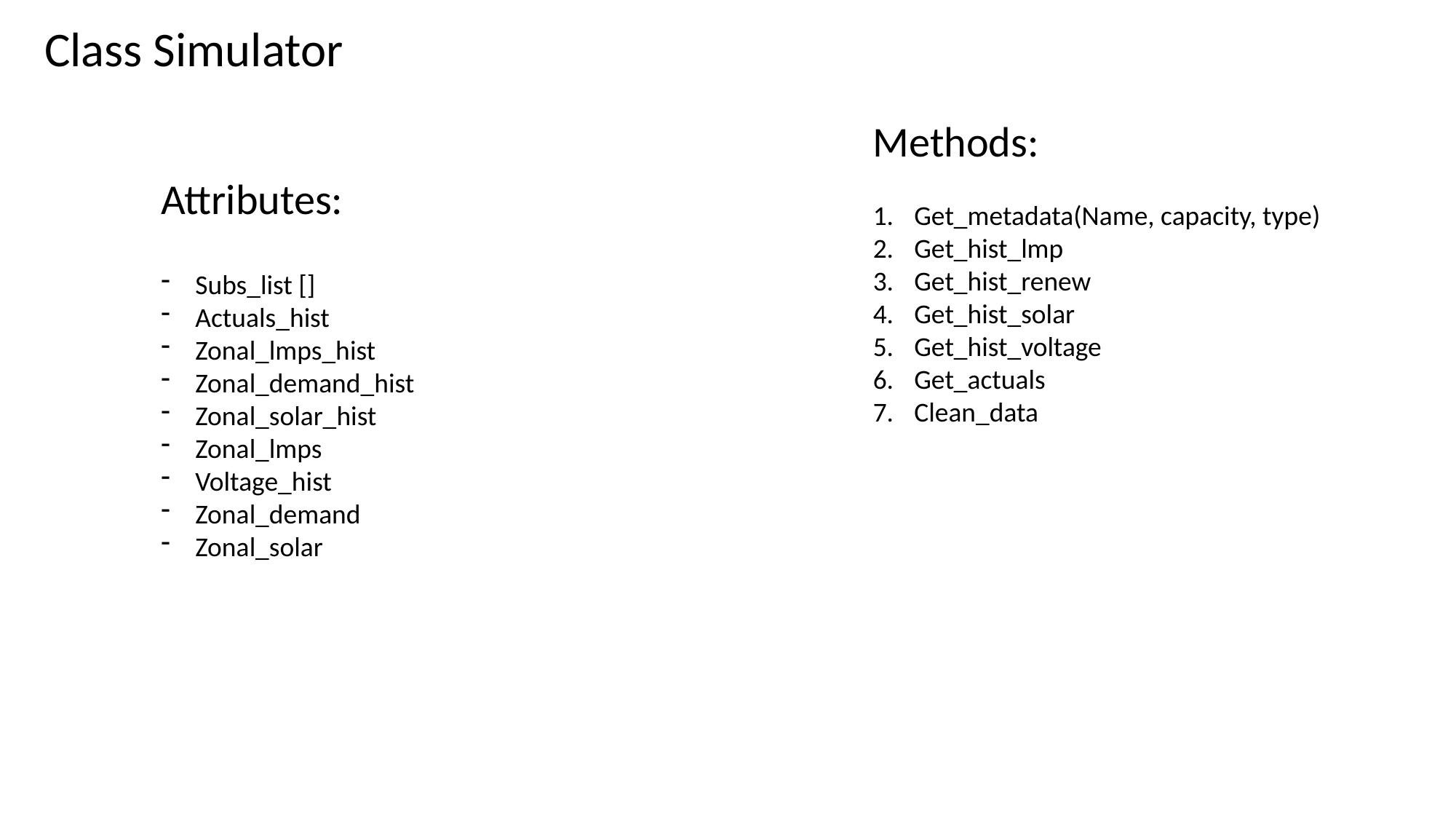

Class Simulator
Methods:

Get_metadata(Name, capacity, type)
Get_hist_lmp
Get_hist_renew
Get_hist_solar
Get_hist_voltage
Get_actuals
Clean_data
Attributes:

Subs_list []
Actuals_hist
Zonal_lmps_hist
Zonal_demand_hist
Zonal_solar_hist
Zonal_lmps
Voltage_hist
Zonal_demand
Zonal_solar